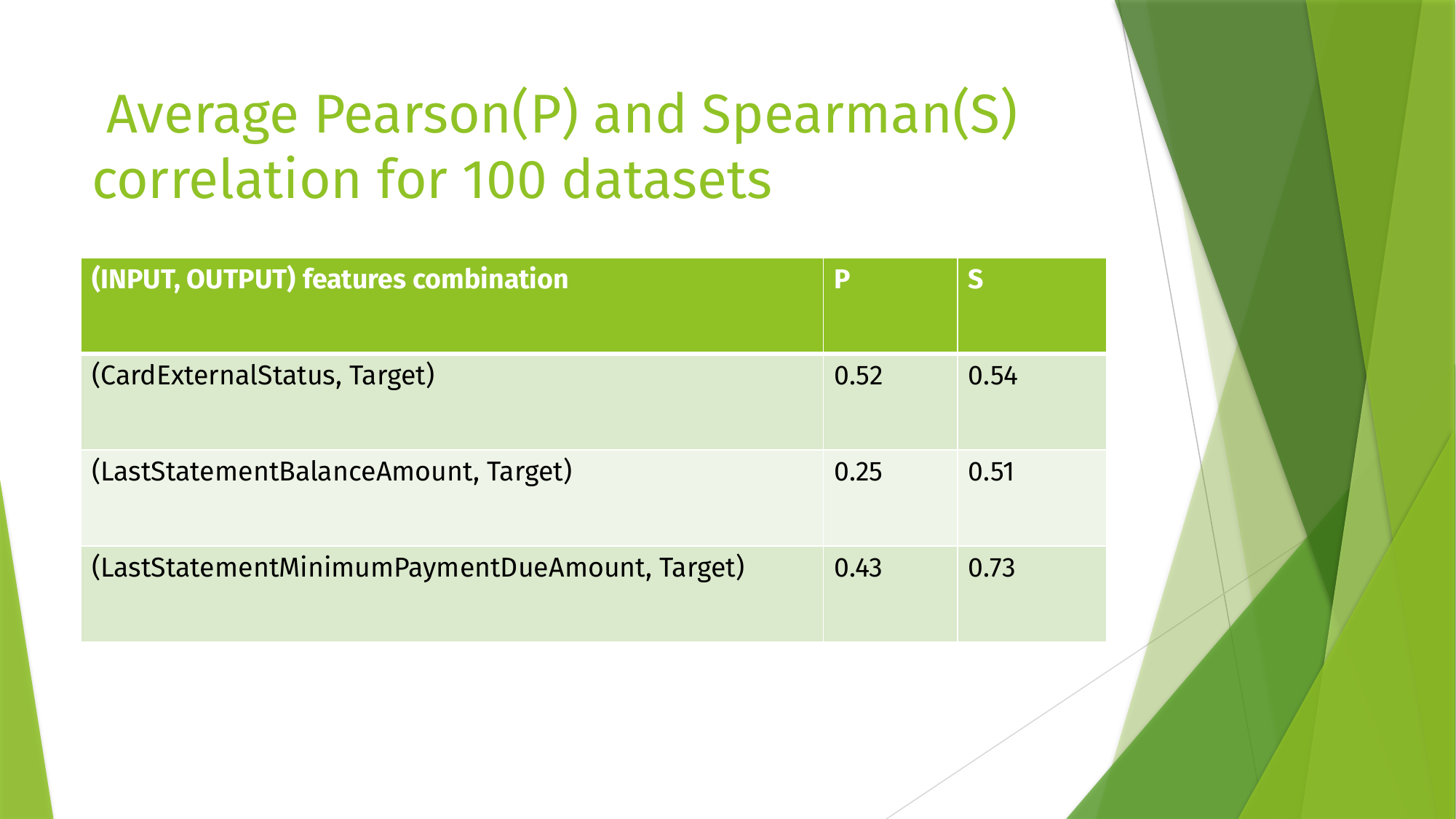

# Average Pearson(P) and Spearman(S) correlation for 100 datasets
| (INPUT, OUTPUT) features combination | P | S |
| --- | --- | --- |
| (CardExternalStatus, Target) | 0.52 | 0.54 |
| (LastStatementBalanceAmount, Target) | 0.25 | 0.51 |
| (LastStatementMinimumPaymentDueAmount, Target) | 0.43 | 0.73 |